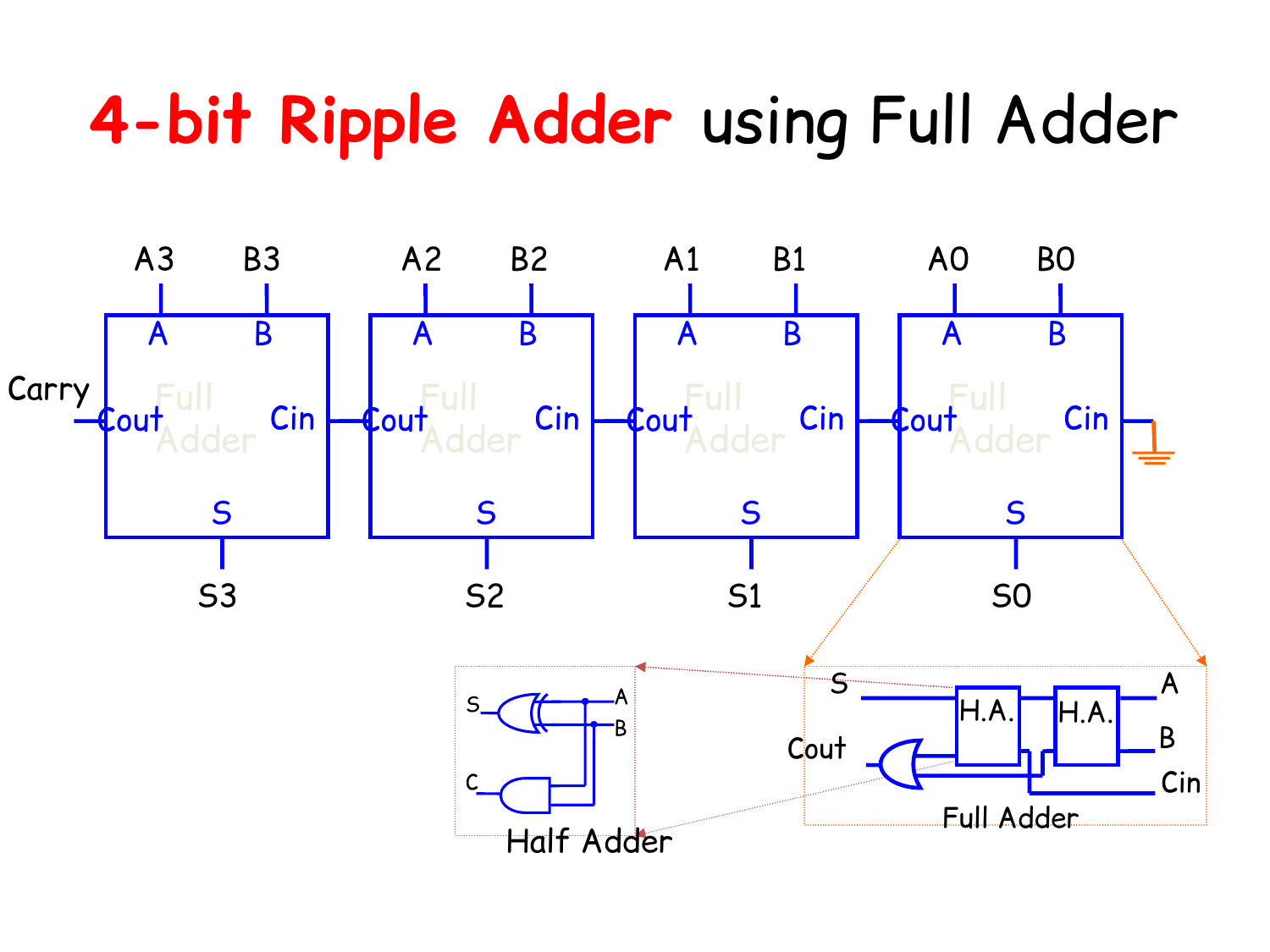

# 4-bit Ripple Adder using Full Adder
A3
B3

A
B

Full
Adder
Cin
Cout

S

Carry
S3
A2
B2

A
B

Full
Adder
Cin
Cout

S

S2
A1
B1

A
B

Full
Adder
Cin
Cout

S

S1
A0
B0

A
B

Full
Adder
Cin
Cout

S

S
A
H.A.

H.A.
B
Cout
Cin

Full Adder
S0

A
S

B
C
Half Adder